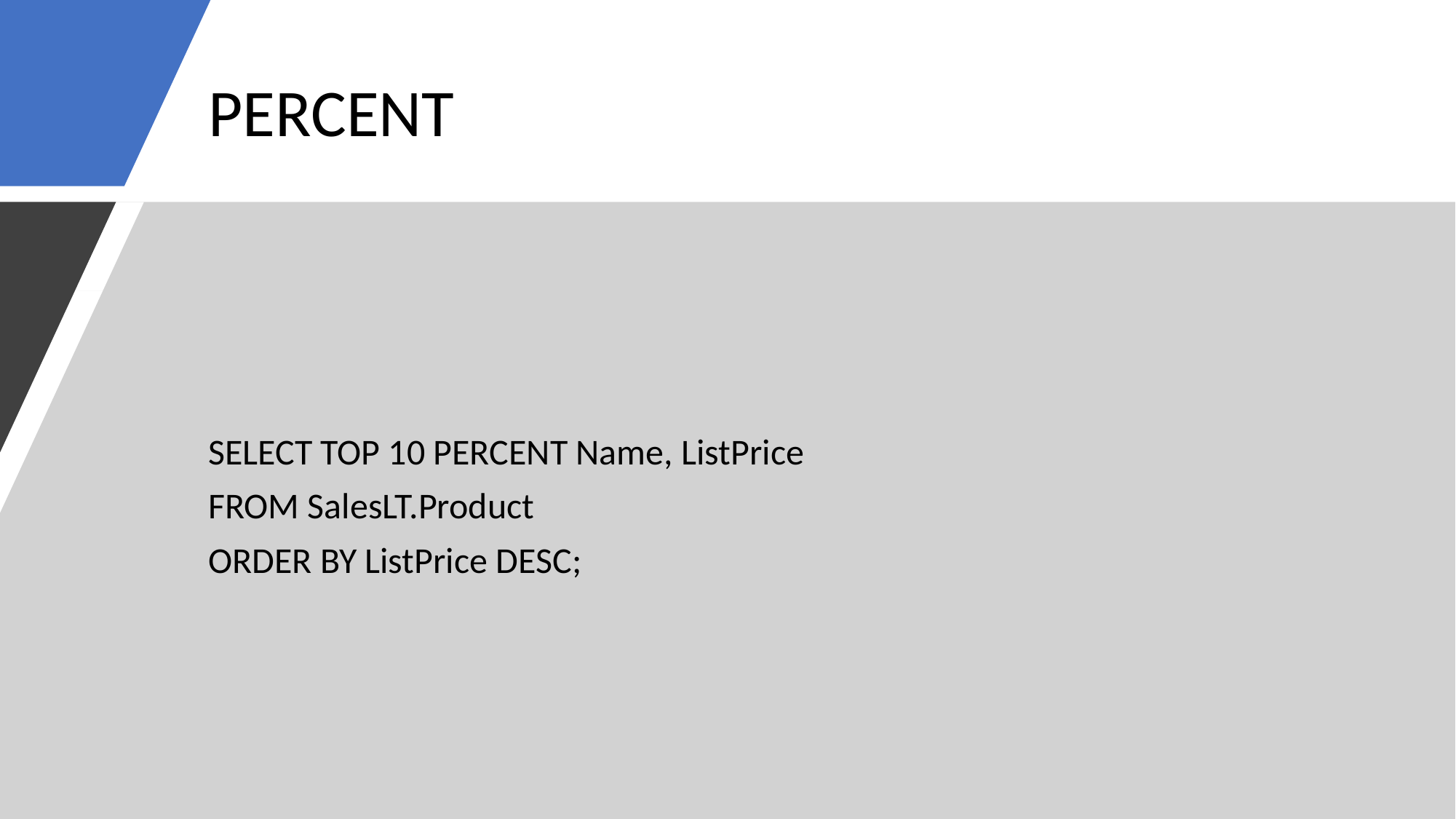

# PERCENT

SELECT TOP 10 PERCENT Name, ListPrice
FROM SalesLT.Product
ORDER BY ListPrice DESC;